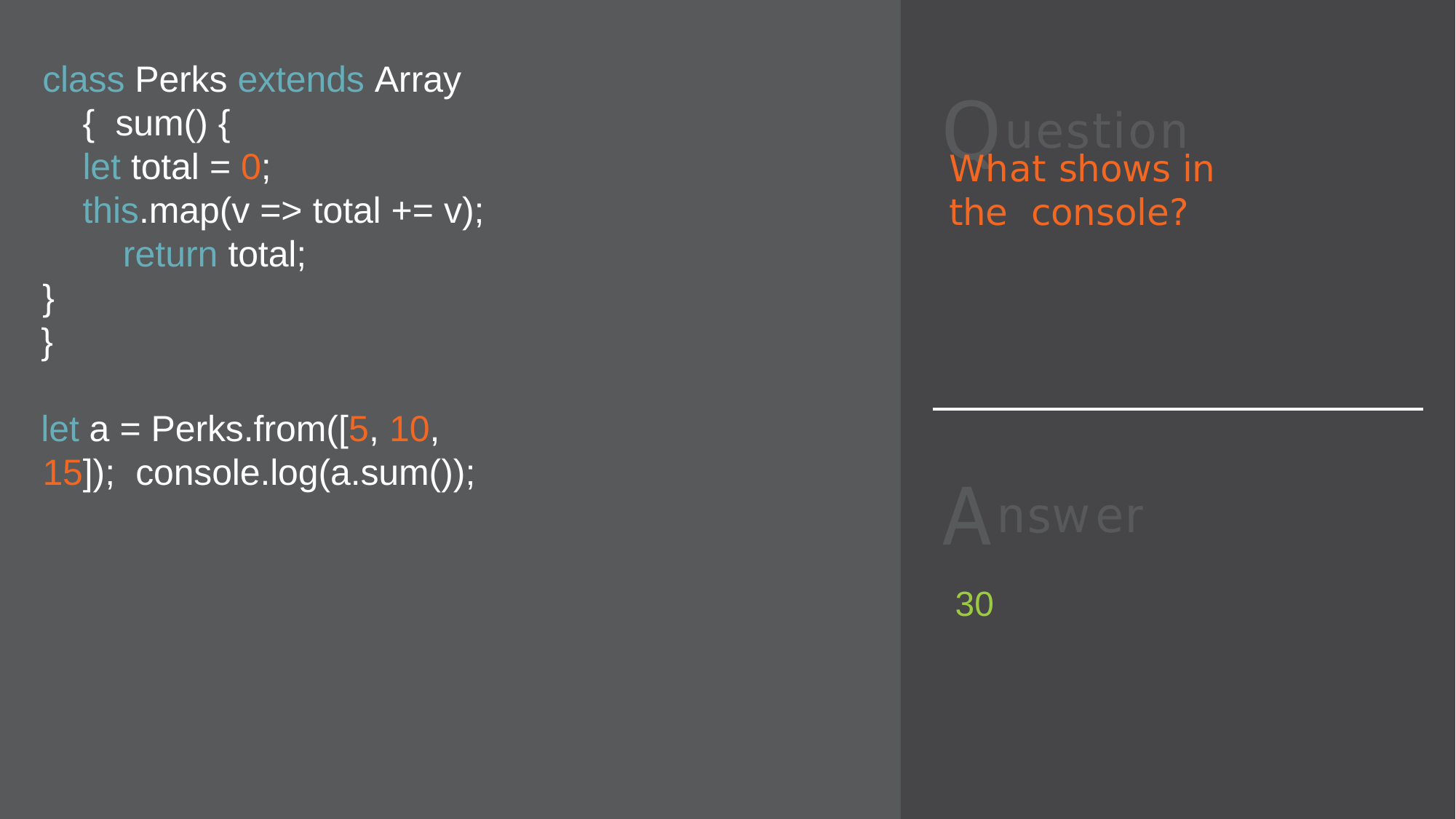

# Question
class Perks extends Array {  sum() {
let total = 0;
this.map(v => total += v);  return total;
}
}
let a = Perks.from([5, 10, 15]);  console.log(a.sum());
What shows in the  console?
Answer
30